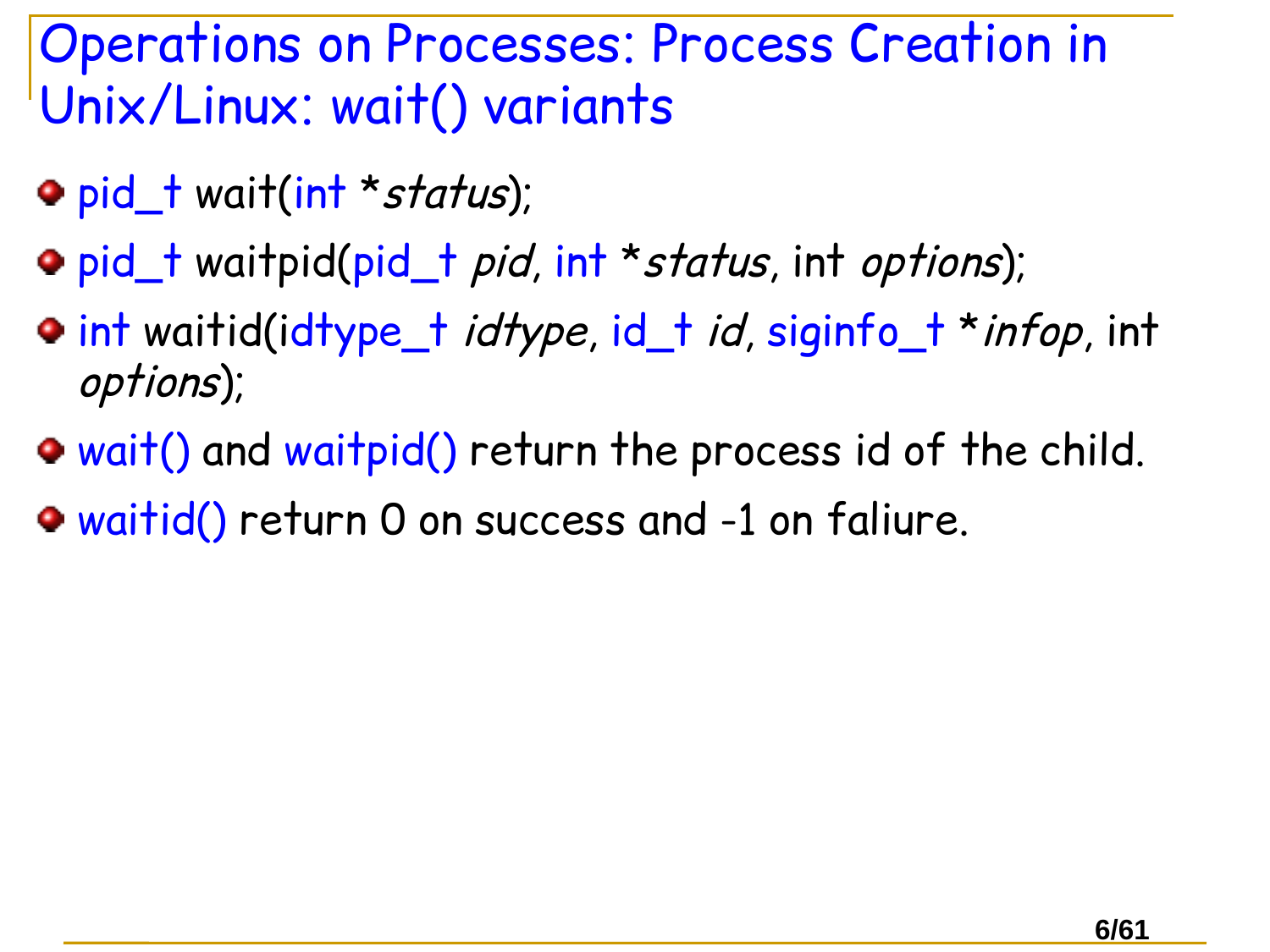

# Operations on Processes: Process Creation in Unix/Linux: wait() variants
pid_t wait(int *status);

pid_t waitpid(pid_t pid, int *status, int options);

int waitid(idtype_t idtype, id_t id, siginfo_t *infop, int options);

wait() and waitpid() return the process id of the child.

waitid() return 0 on success and -1 on faliure.